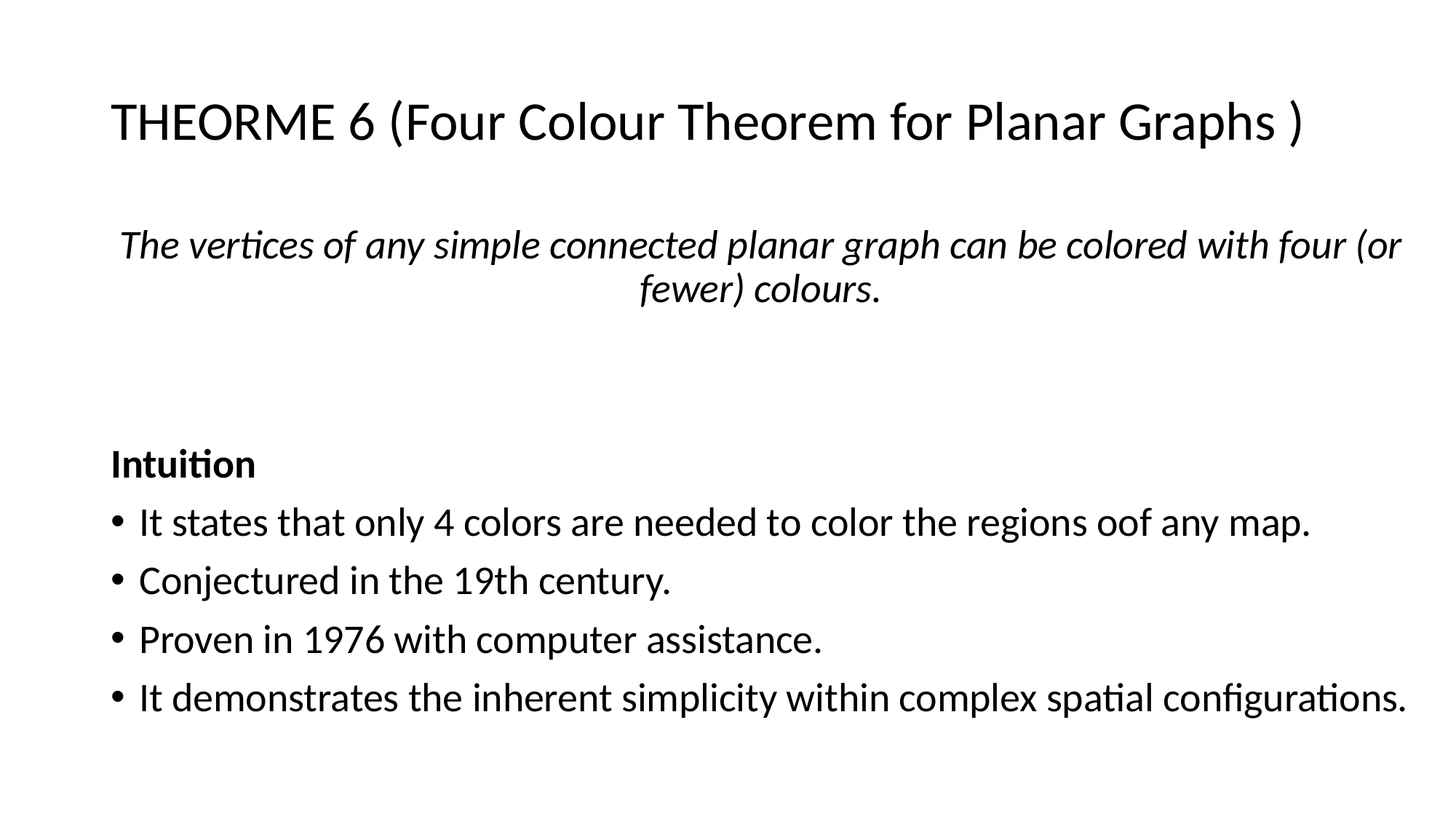

# THEORME 6 (Four Colour Theorem for Planar Graphs )
The vertices of any simple connected planar graph can be colored with four (or fewer) colours.

Intuition
It states that only 4 colors are needed to color the regions oof any map.
Conjectured in the 19th century.
Proven in 1976 with computer assistance.
It demonstrates the inherent simplicity within complex spatial configurations.